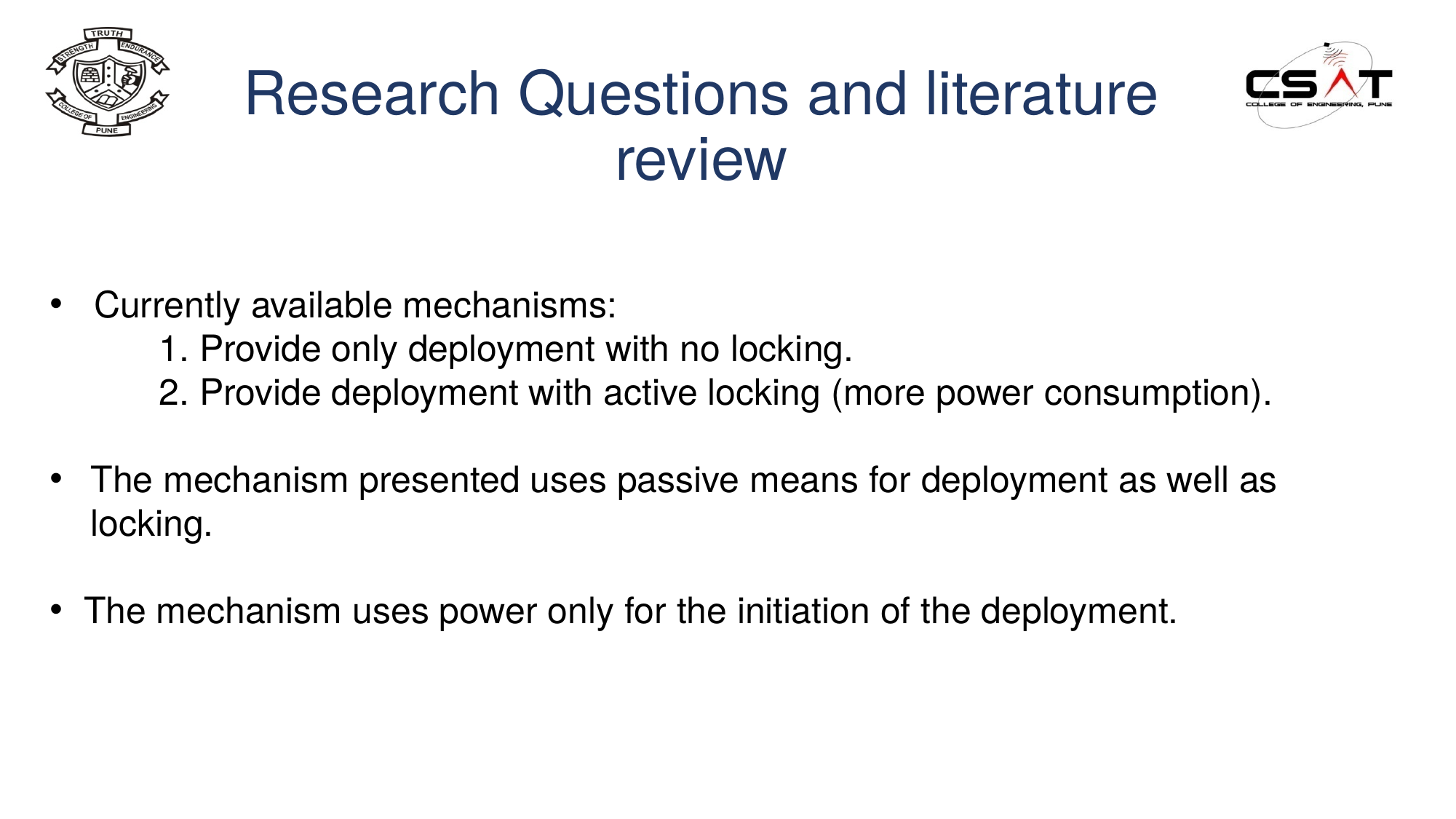

# Research Questions and literature review

 Currently available mechanisms:
	1. Provide only deployment with no locking.
	2. Provide deployment with active locking (more power consumption).

The mechanism presented uses passive means for deployment as well as locking.

The mechanism uses power only for the initiation of the deployment.